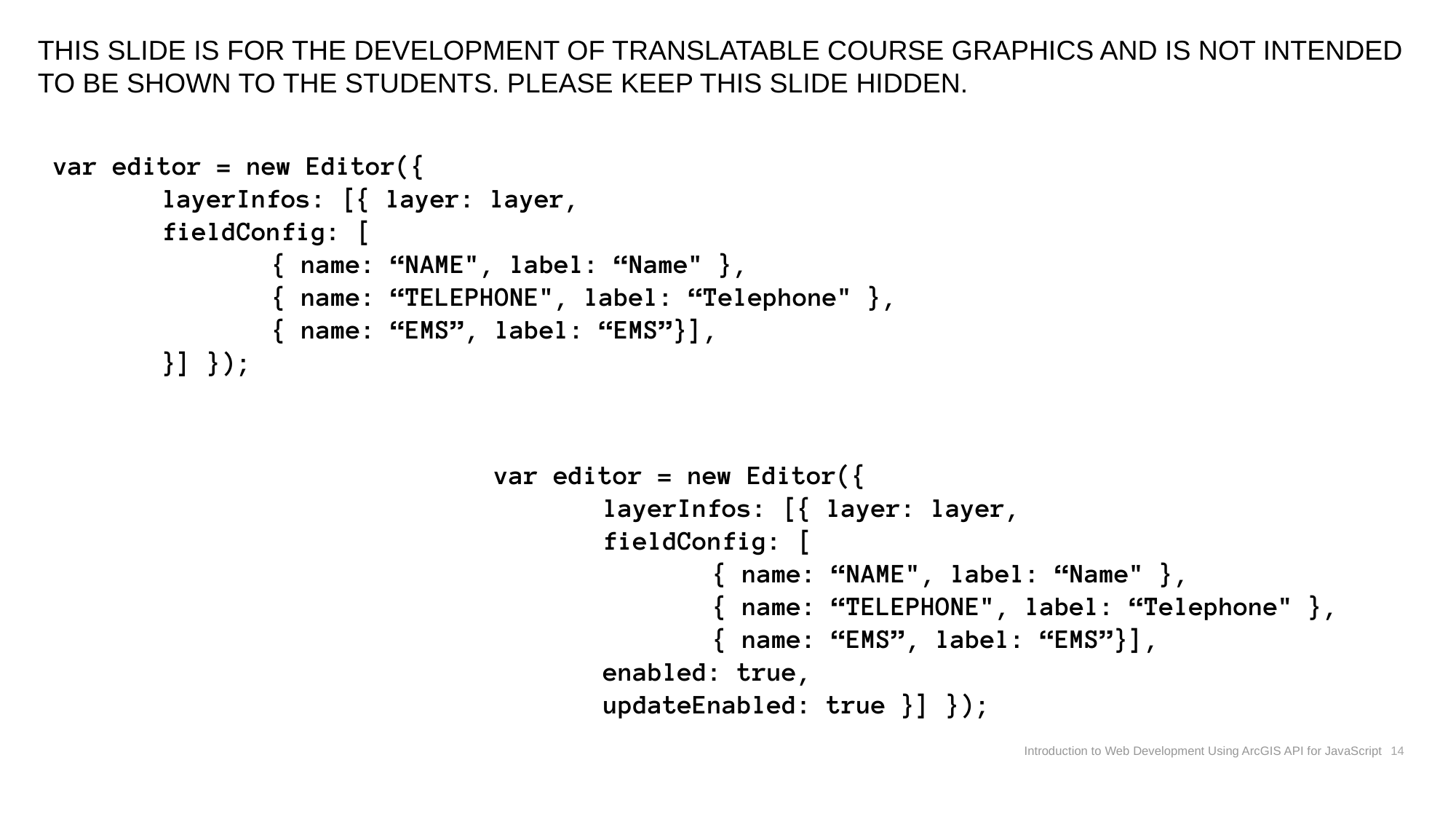

THIS SLIDE IS FOR THE DEVELOPMENT OF TRANSLATABLE COURSE GRAPHICS AND IS NOT INTENDED TO BE SHOWN TO THE STUDENTS. PLEASE KEEP THIS SLIDE HIDDEN.
var editor = new Editor({
	layerInfos: [{ layer: layer,
	fieldConfig: [
		{ name: “NAME", label: “Name" },
		{ name: “TELEPHONE", label: “Telephone" },
		{ name: “EMS”, label: “EMS”}],
	}] });
var editor = new Editor({
	layerInfos: [{ layer: layer,
	fieldConfig: [
		{ name: “NAME", label: “Name" },
		{ name: “TELEPHONE", label: “Telephone" },
		{ name: “EMS”, label: “EMS”}],
	enabled: true,
	updateEnabled: true }] });